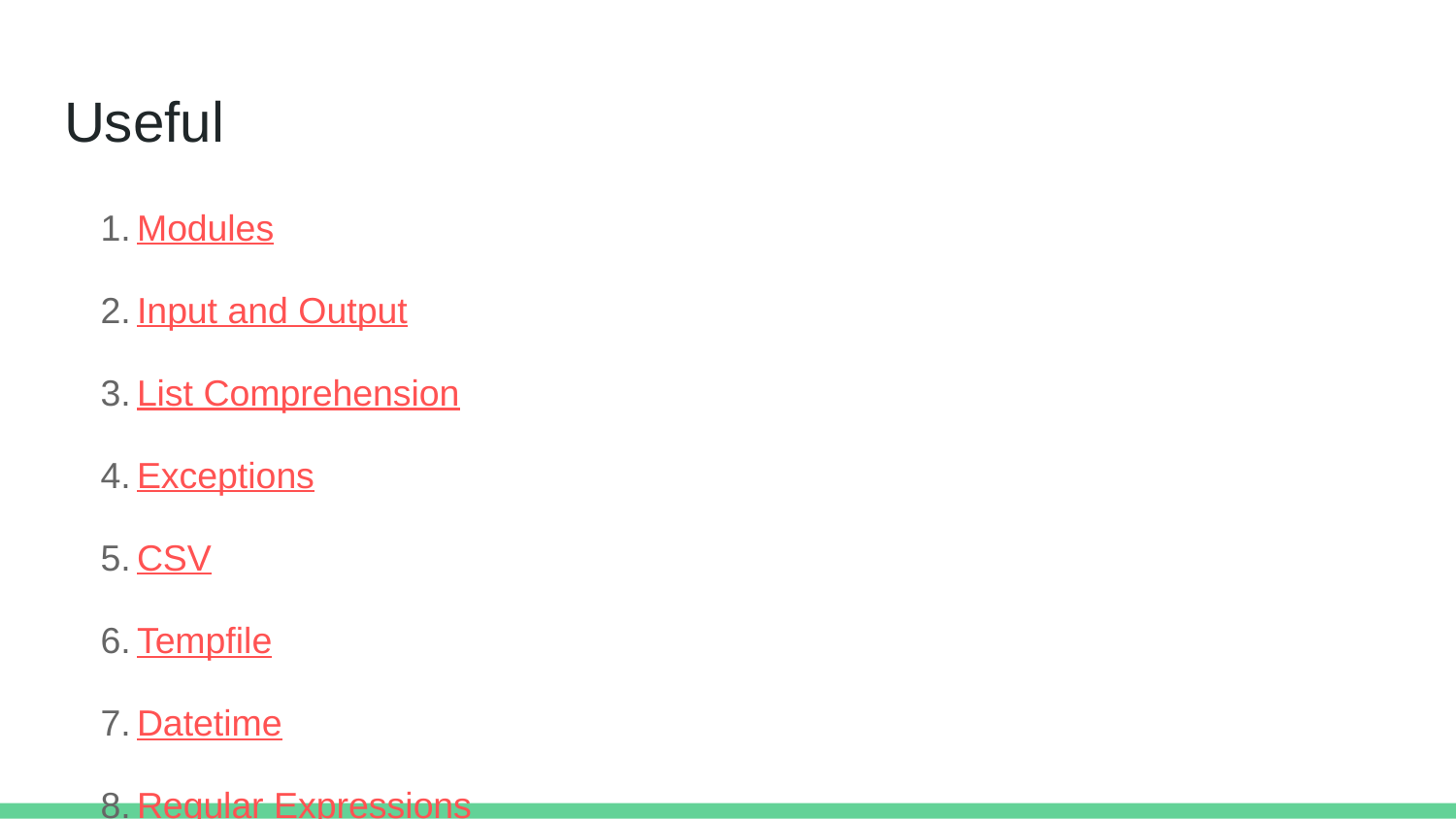

# Useful
Modules
Input and Output
List Comprehension
Exceptions
CSV
Tempfile
Datetime
Regular Expressions